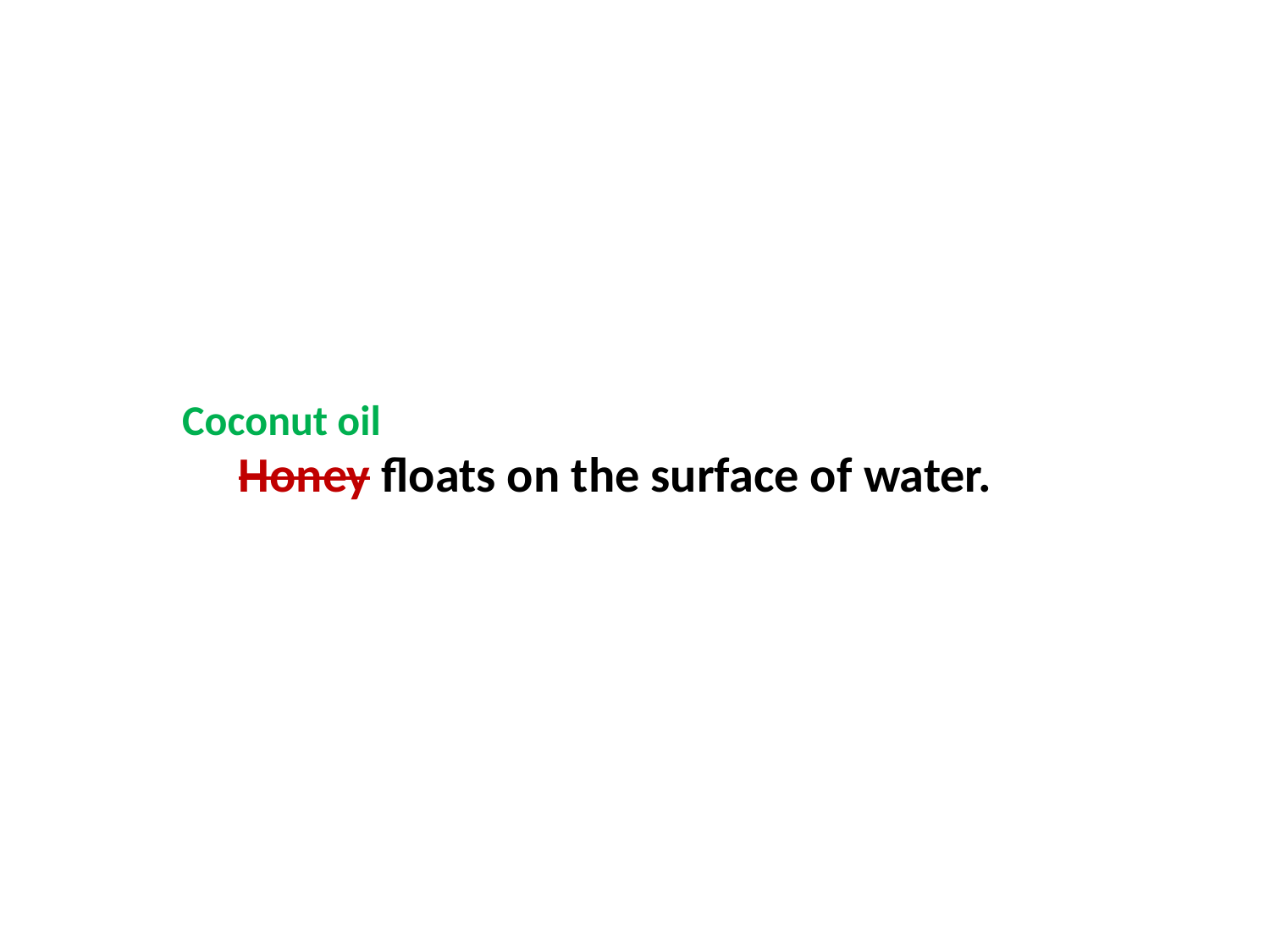

Coconut oil
Honey floats on the surface of water.